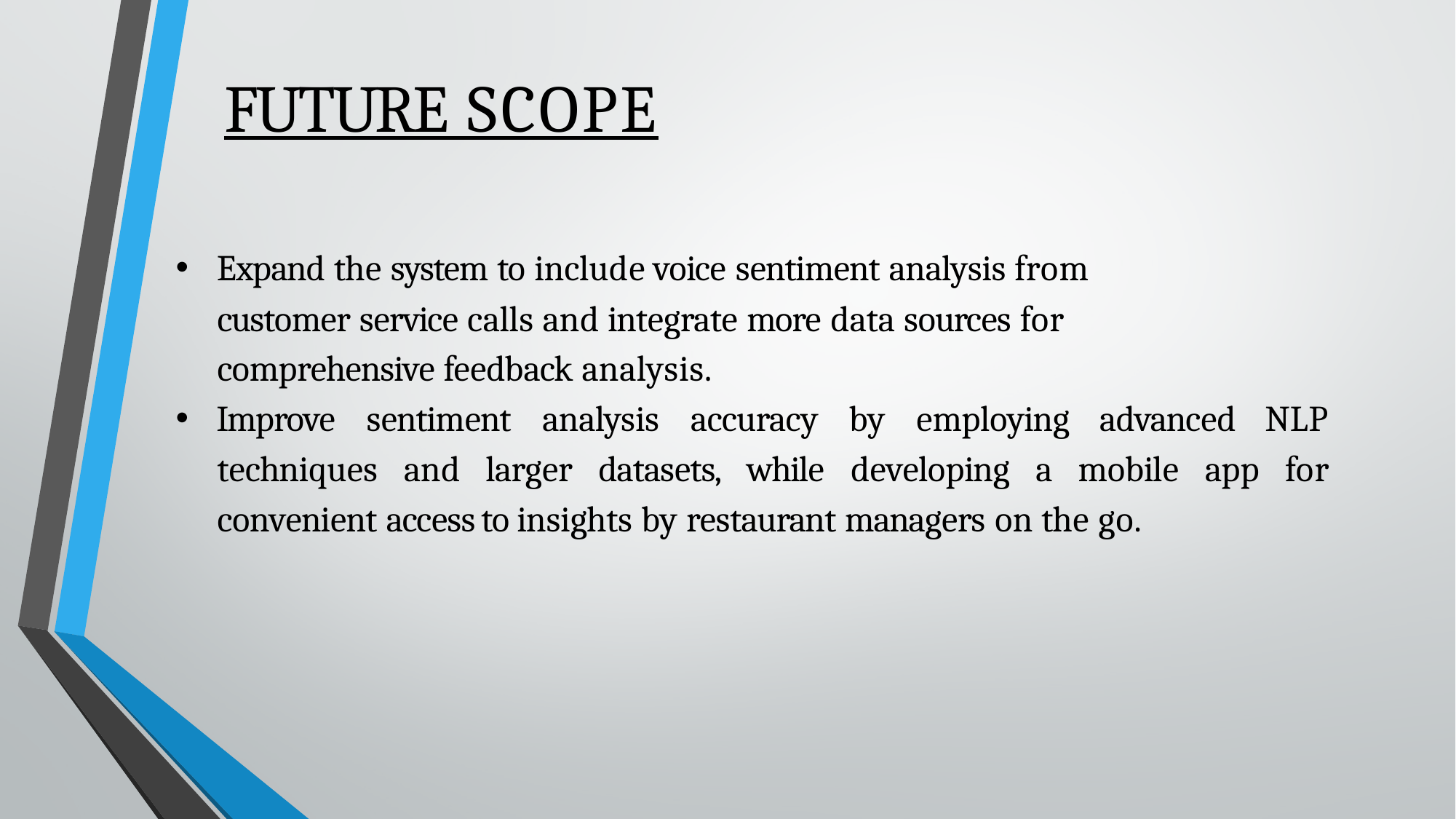

FUTURE SCOPE
Expand the system to include voice sentiment analysis from customer service calls and integrate more data sources for comprehensive feedback analysis.
Improve sentiment analysis accuracy by employing advanced NLP techniques and larger datasets, while developing a mobile app for convenient access to insights by restaurant managers on the go.